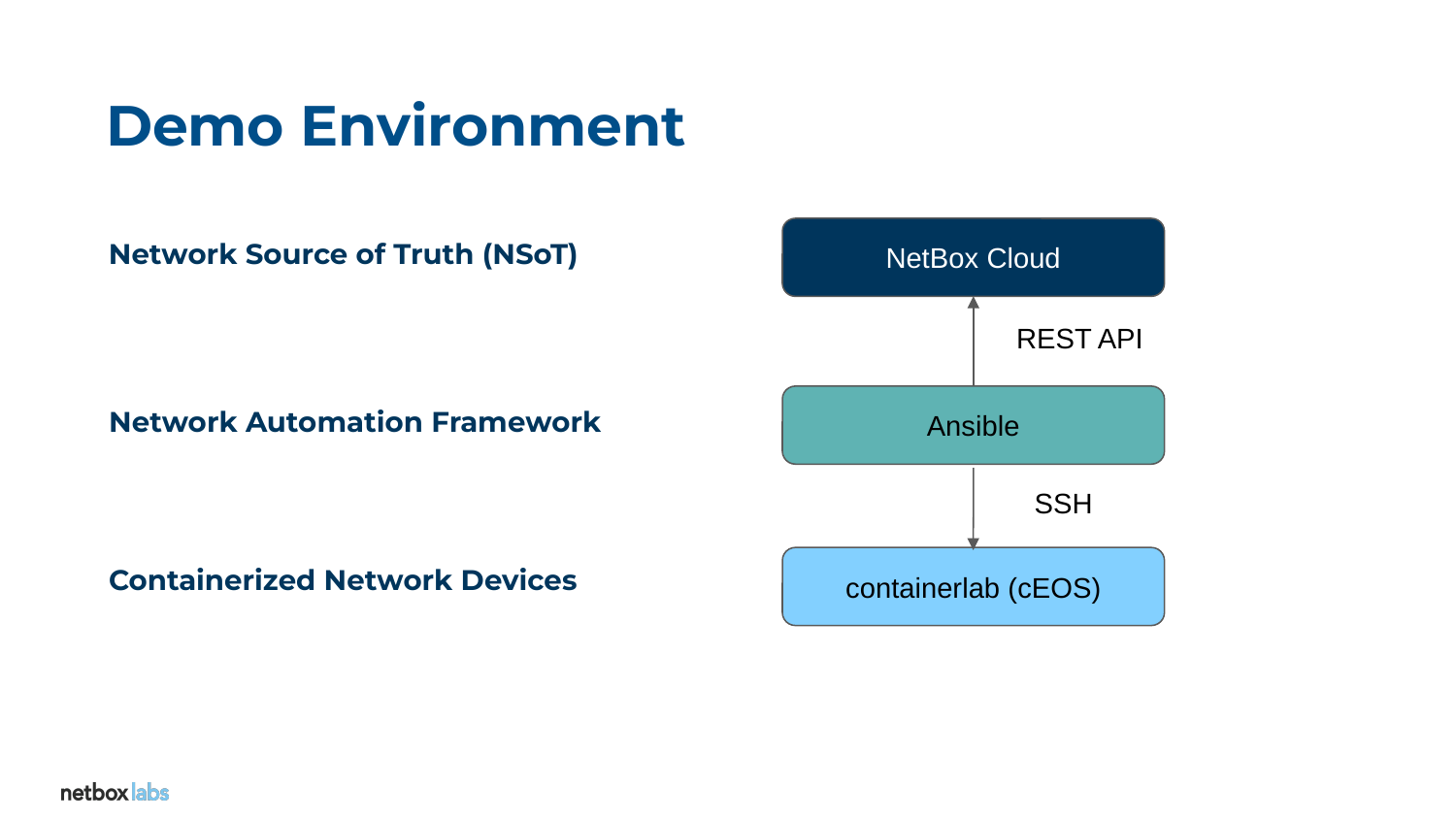

Demo Environment
NetBox Cloud
Network Source of Truth (NSoT)
REST API
Ansible
Network Automation Framework
SSH
Containerized Network Devices
containerlab (cEOS)